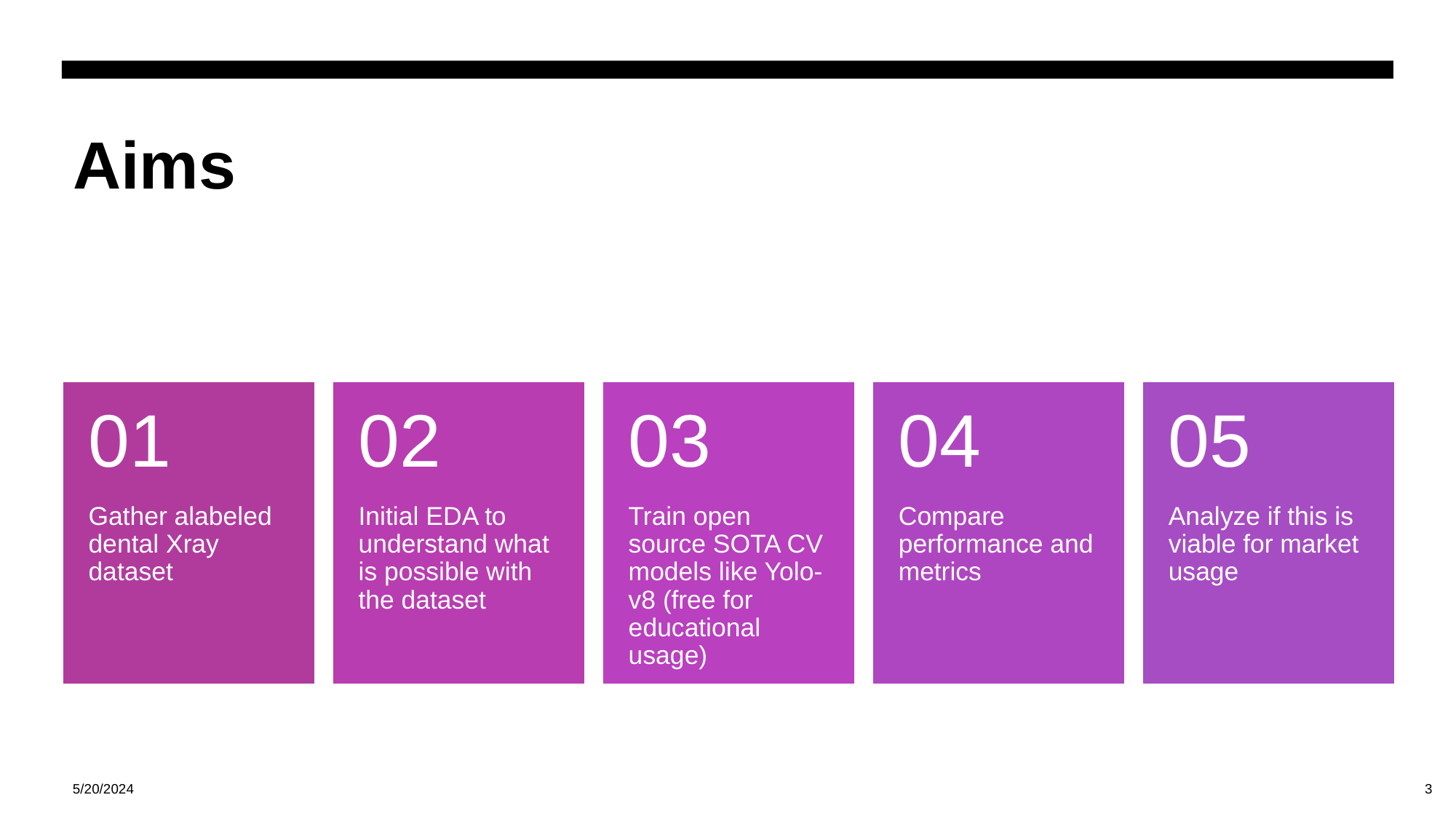

# Aims
Gather alabeled dental Xray dataset
01
Initial EDA to understand what is possible with the dataset
02
Train open source SOTA CV models like Yolo-v8 (free for educational usage)
03
Compare performance and metrics
04
Analyze if this is viable for market usage
05
5/20/2024
3